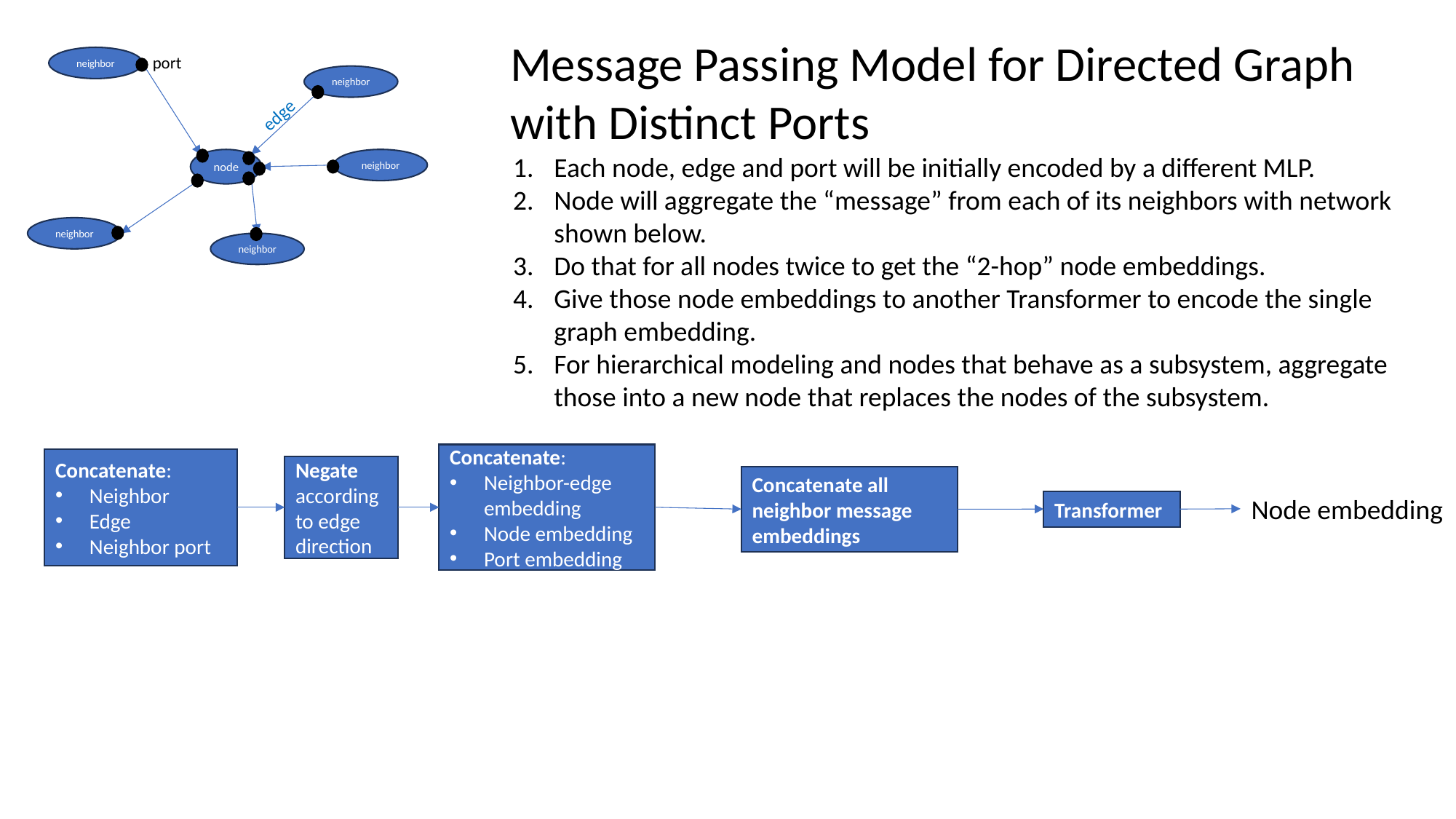

Message Passing Model for Directed Graph with Distinct Ports
port
neighbor

neighbor

edge
Each node, edge and port will be initially encoded by a different MLP.
Node will aggregate the “message” from each of its neighbors with network shown below.
Do that for all nodes twice to get the “2-hop” node embeddings.
Give those node embeddings to another Transformer to encode the single graph embedding.
For hierarchical modeling and nodes that behave as a subsystem, aggregate those into a new node that replaces the nodes of the subsystem.
node
neighbor

neighbor

neighbor
Concatenate:
Neighbor-edge embedding
Node embedding
Port embedding
Concatenate:
Neighbor
Edge
Neighbor port
Negate according to edge direction
Concatenate all neighbor message embeddings
Node embedding
Transformer